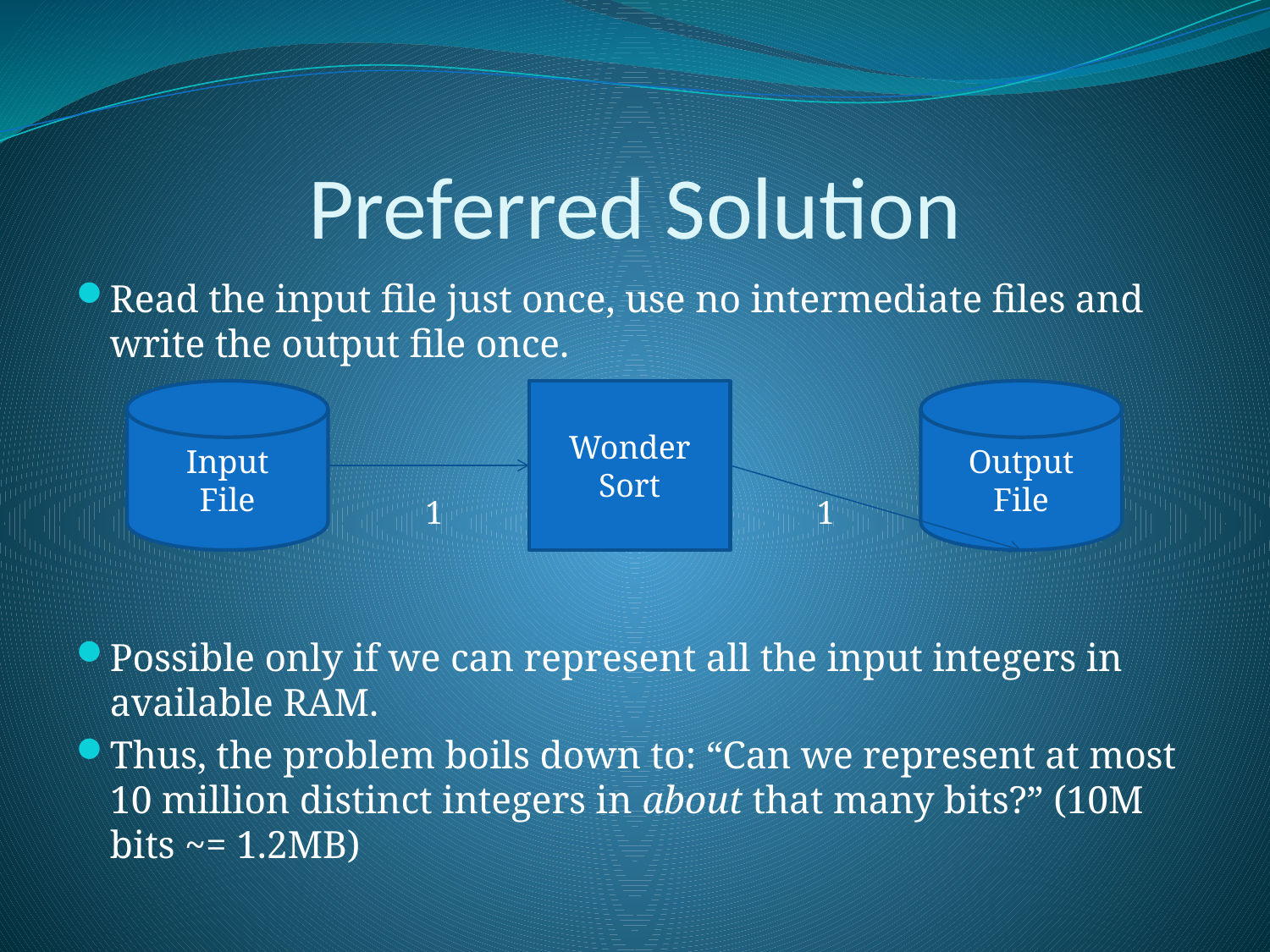

# Preferred Solution
Read the input file just once, use no intermediate files and write the output file once.

Possible only if we can represent all the input integers in available RAM.
Thus, the problem boils down to: “Can we represent at most 10 million distinct integers in about that many bits?” (10M bits ~= 1.2MB)

Input
File
Wonder
Sort
Output
File
1
1